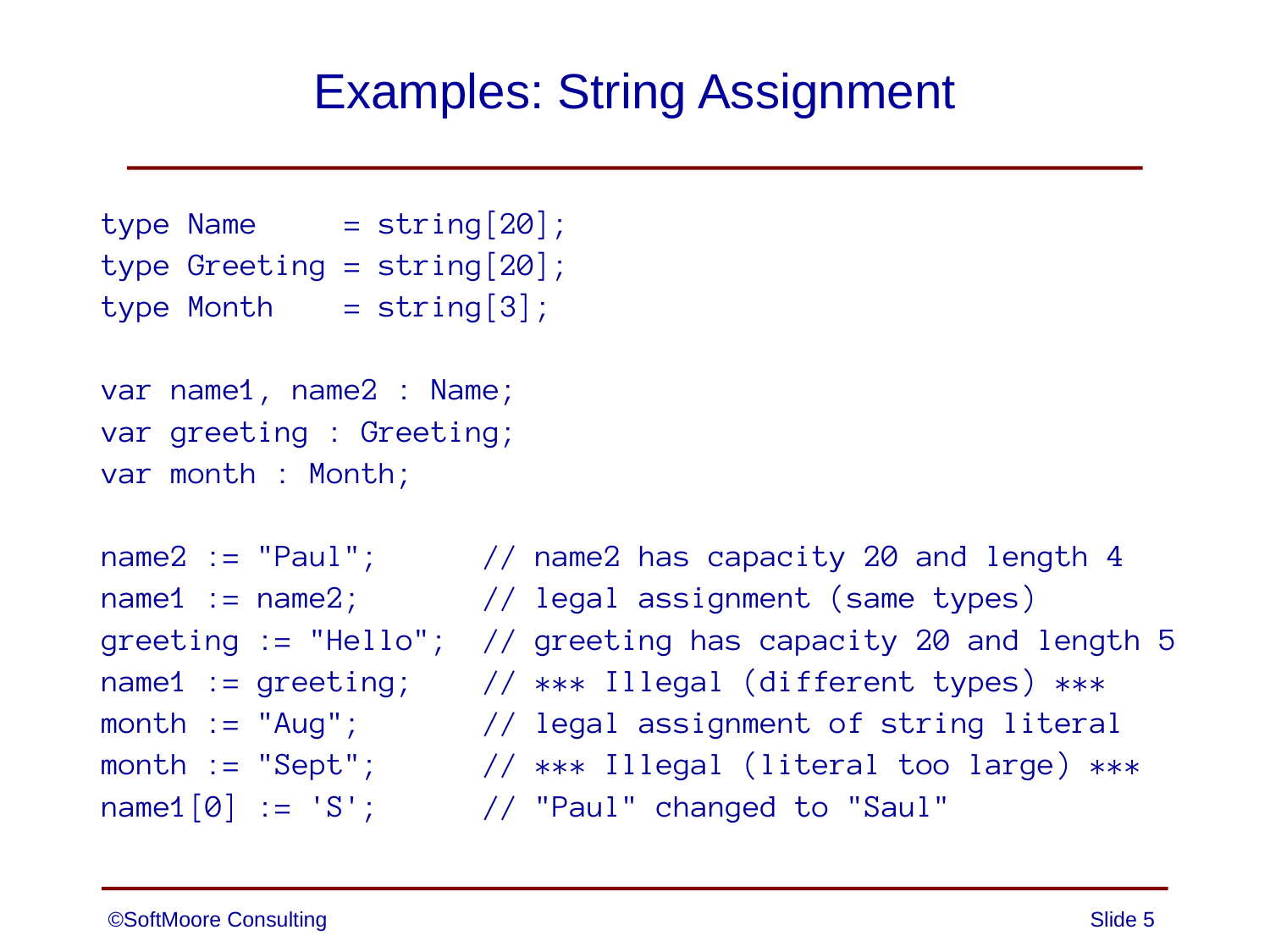

# Examples: String Assignment
type Name     = string[20];
type Greeting = string[20];
type Month    = string[3];

var name1, name2 : Name;
var greeting : Greeting;
var month : Month;

name2 := "Paul";      // name2 has capacity 20 and length 4
name1 := name2;       // legal assignment (same types)
greeting := "Hello";  // greeting has capacity 20 and length 5
name1 := greeting;    // *** Illegal (different types) ***
month := "Aug";       // legal assignment of string literal
month := "Sept";      // *** Illegal (literal too large) ***
name1[0] := 'S';      // "Paul" changed to "Saul"
©SoftMoore Consulting
Slide 5